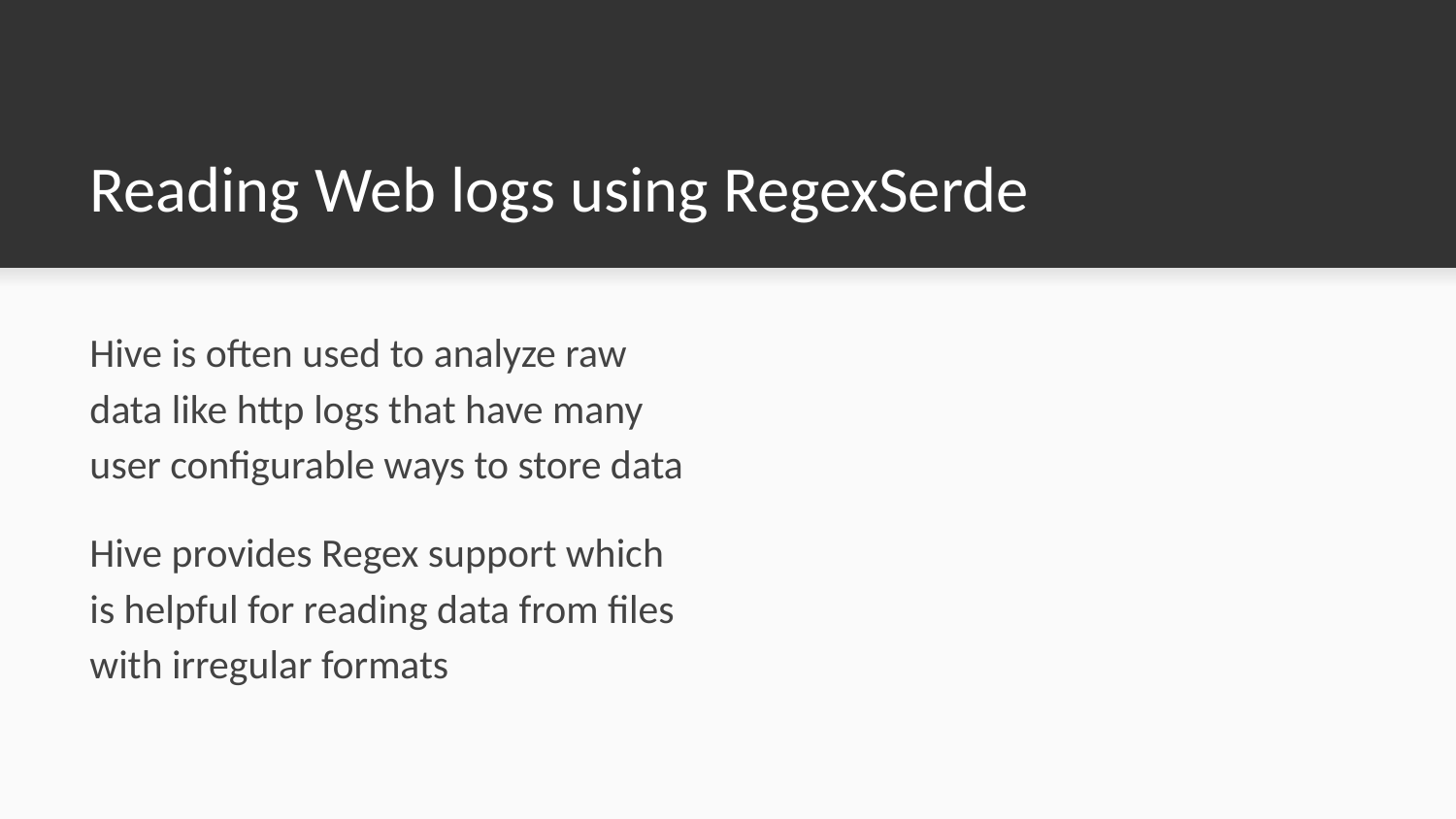

# Reading Web logs using RegexSerde
Hive is often used to analyze raw data like http logs that have many user configurable ways to store data
Hive provides Regex support which is helpful for reading data from files with irregular formats